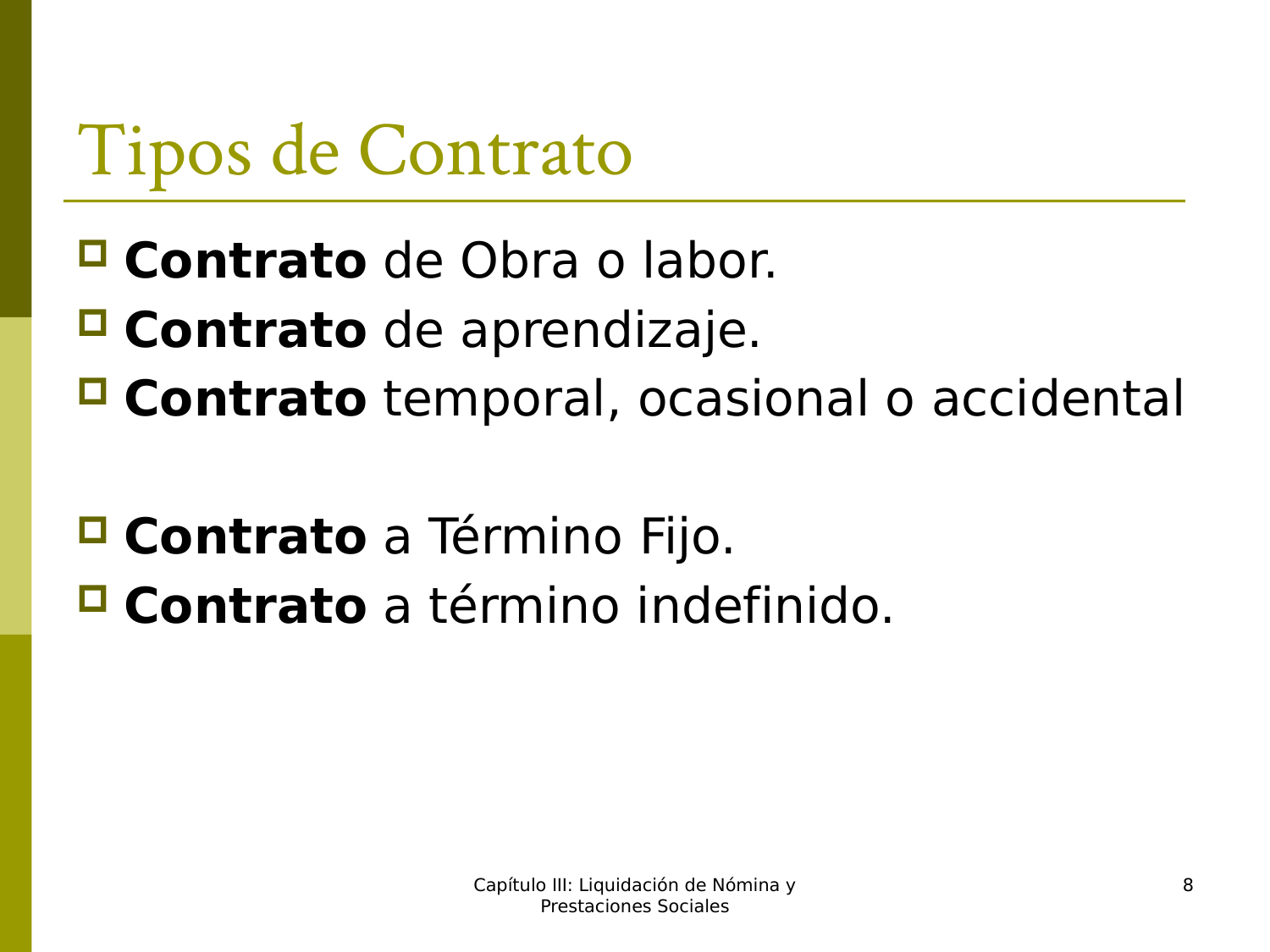

# Tipos de Contrato
Contrato de Obra o labor.
Contrato de aprendizaje.
Contrato temporal, ocasional o accidental

Contrato a Término Fijo.
Contrato a término indefinido.

Capítulo III: Liquidación de Nómina y Prestaciones Sociales
8